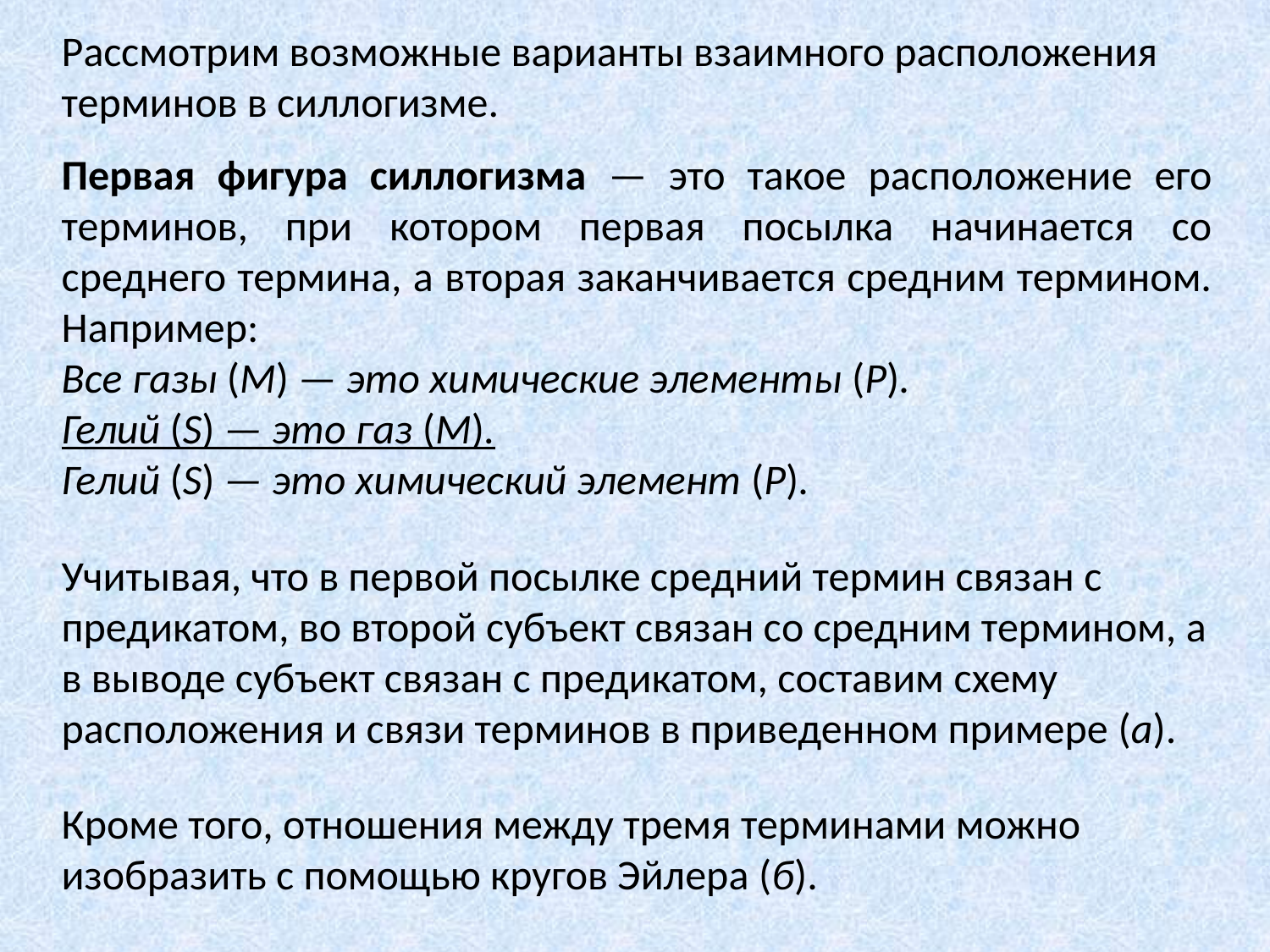

Рассмотрим возможные варианты взаимного расположения терминов в силлогизме.
Первая фигура силлогизма — это такое расположение его терминов, при котором первая посылка начинается со среднего термина, а вторая заканчивается средним термином. Например:
Все газы (М) — это химические элементы (Р).
Гелий (S) — это газ (М).
Гелий (S) — это химический элемент (Р).
Учитывая, что в первой посылке средний термин связан с предикатом, во второй субъект связан со средним термином, а в выводе субъект связан с предикатом, составим схему расположения и связи терминов в приведенном примере (a).
Кроме того, отношения между тремя терминами можно изобразить с помощью кругов Эйлера (б).